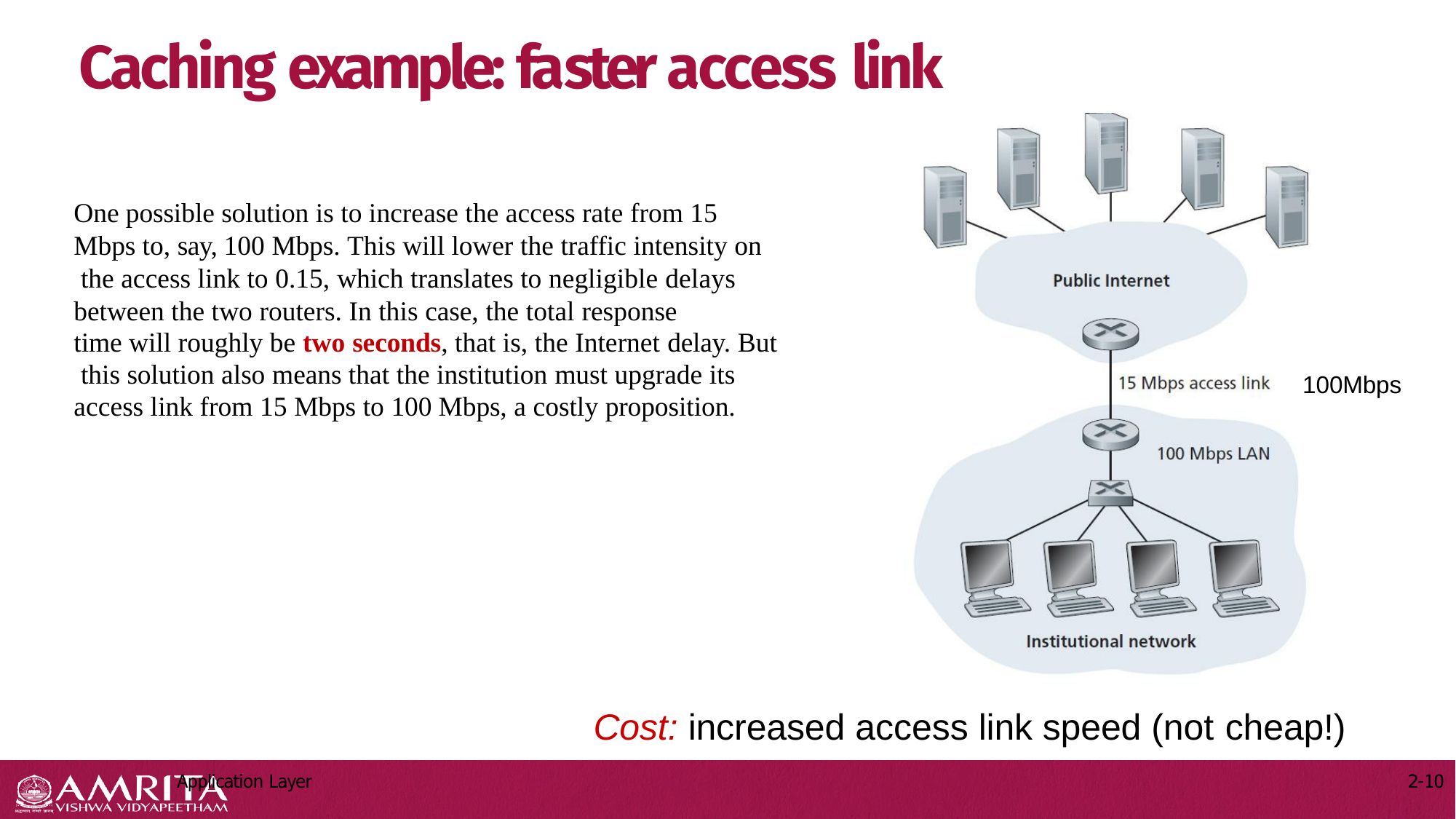

# Caching example: faster access link

One possible solution is to increase the access rate from 15  Mbps to, say, 100 Mbps. This will lower the traffic intensity on  the access link to 0.15, which translates to negligible delays  between the two routers. In this case, the total response
time will roughly be two seconds, that is, the Internet delay. But  this solution also means that the institution must upgrade its  access link from 15 Mbps to 100 Mbps, a costly proposition.
origin
servers

1.54 Mbps  access link

100Mbps
Cost: increased access link speed (not cheap!)
Application Layer
2-10